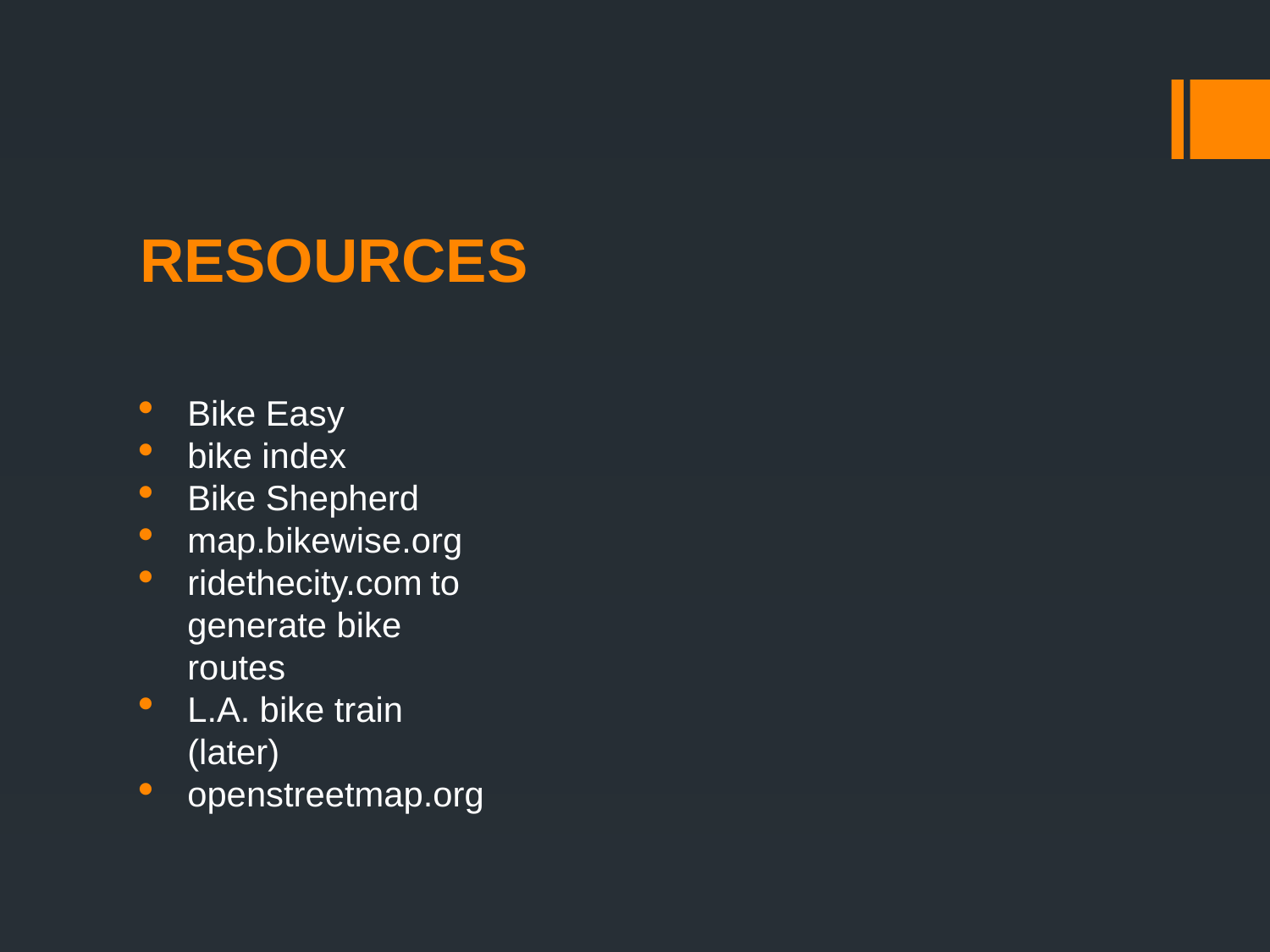

# RESOURCES
Bike Easy
bike index
Bike Shepherd
map.bikewise.org
ridethecity.com to generate bike routes
L.A. bike train (later)
openstreetmap.org